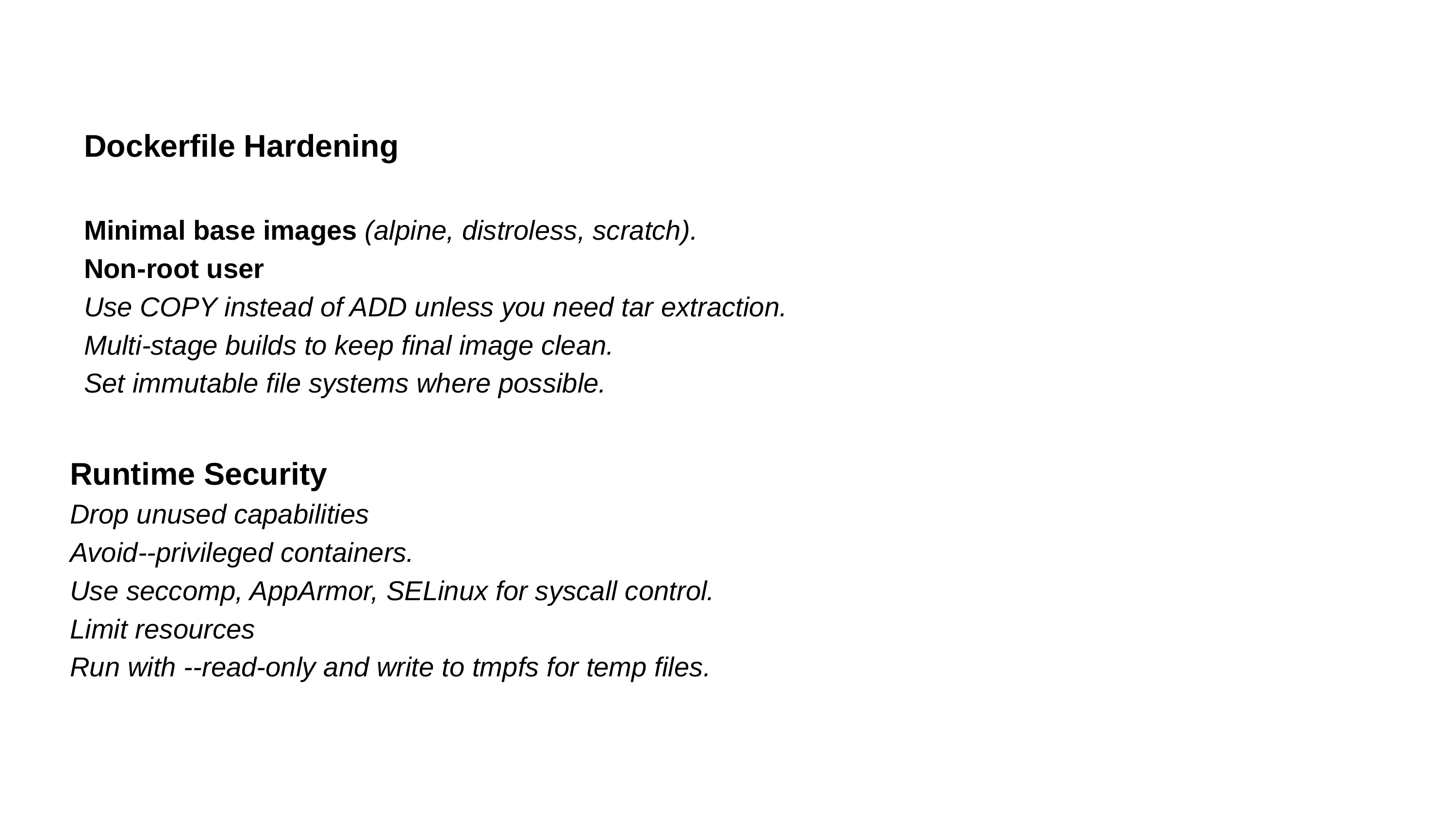

Dockerfile Hardening

Minimal base images (alpine, distroless, scratch).
Non-root user
Use COPY instead of ADD unless you need tar extraction.
Multi-stage builds to keep final image clean.
Set immutable file systems where possible.
Runtime Security
Drop unused capabilities
Avoid--privileged containers.
Use seccomp, AppArmor, SELinux for syscall control.
Limit resources
Run with --read-only and write to tmpfs for temp files.